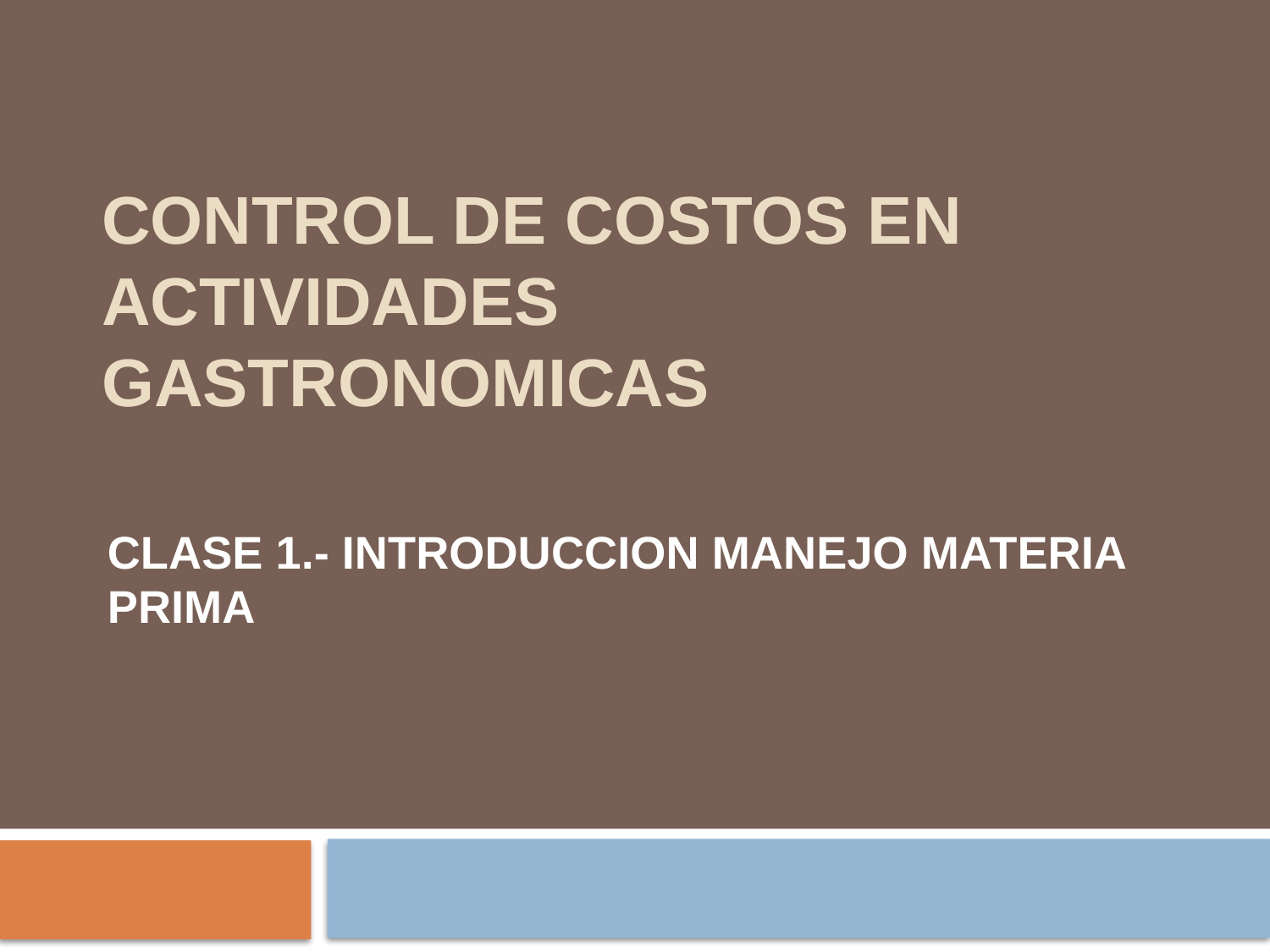

# CONTROL DE COSTOS EN ACTIVIDADES GASTRONOMICAS
CLASE 1.- INTRODUCCION MANEJO MATERIA PRIMA